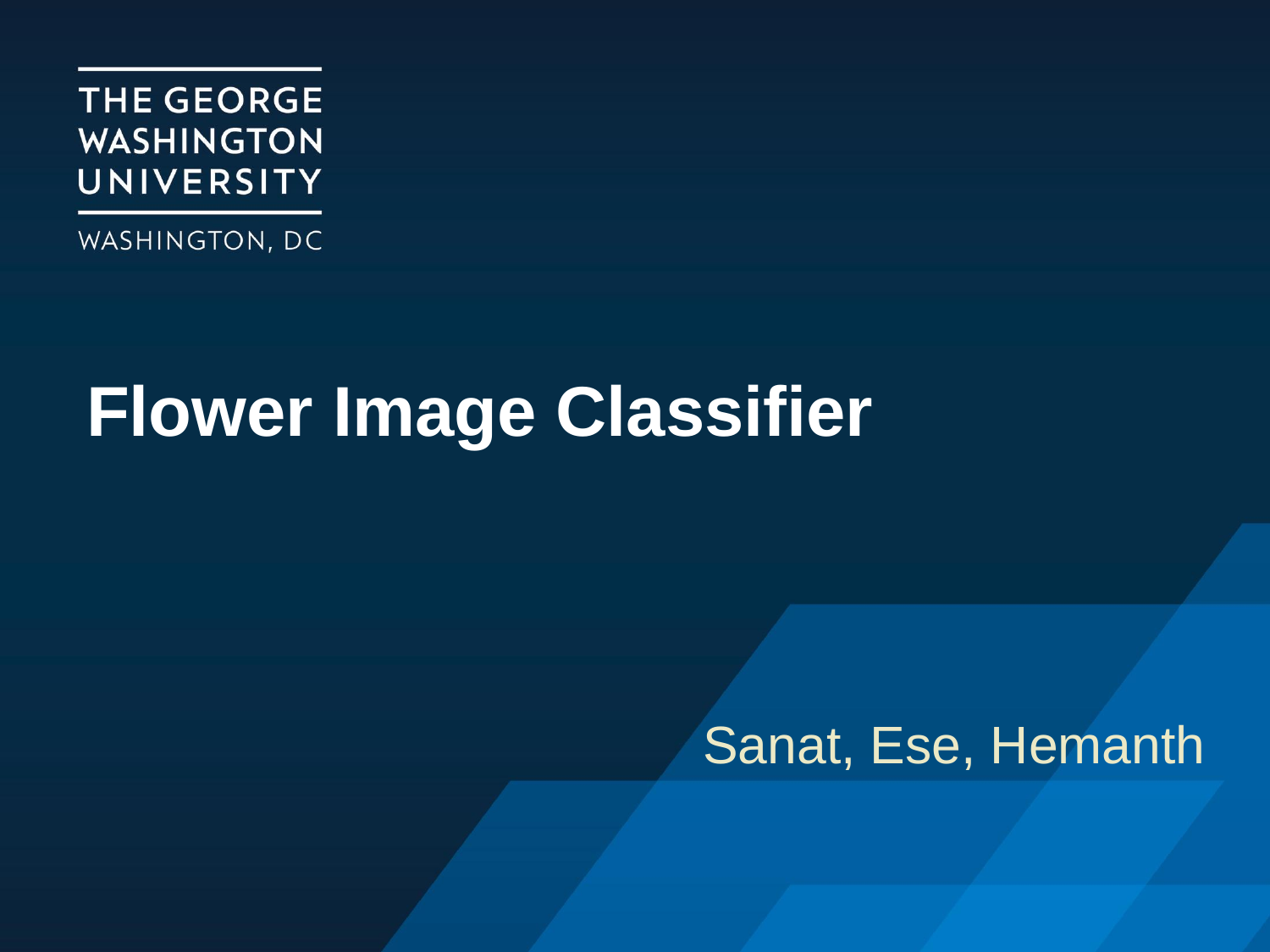

# Flower Image Classifier
Sanat, Ese, Hemanth